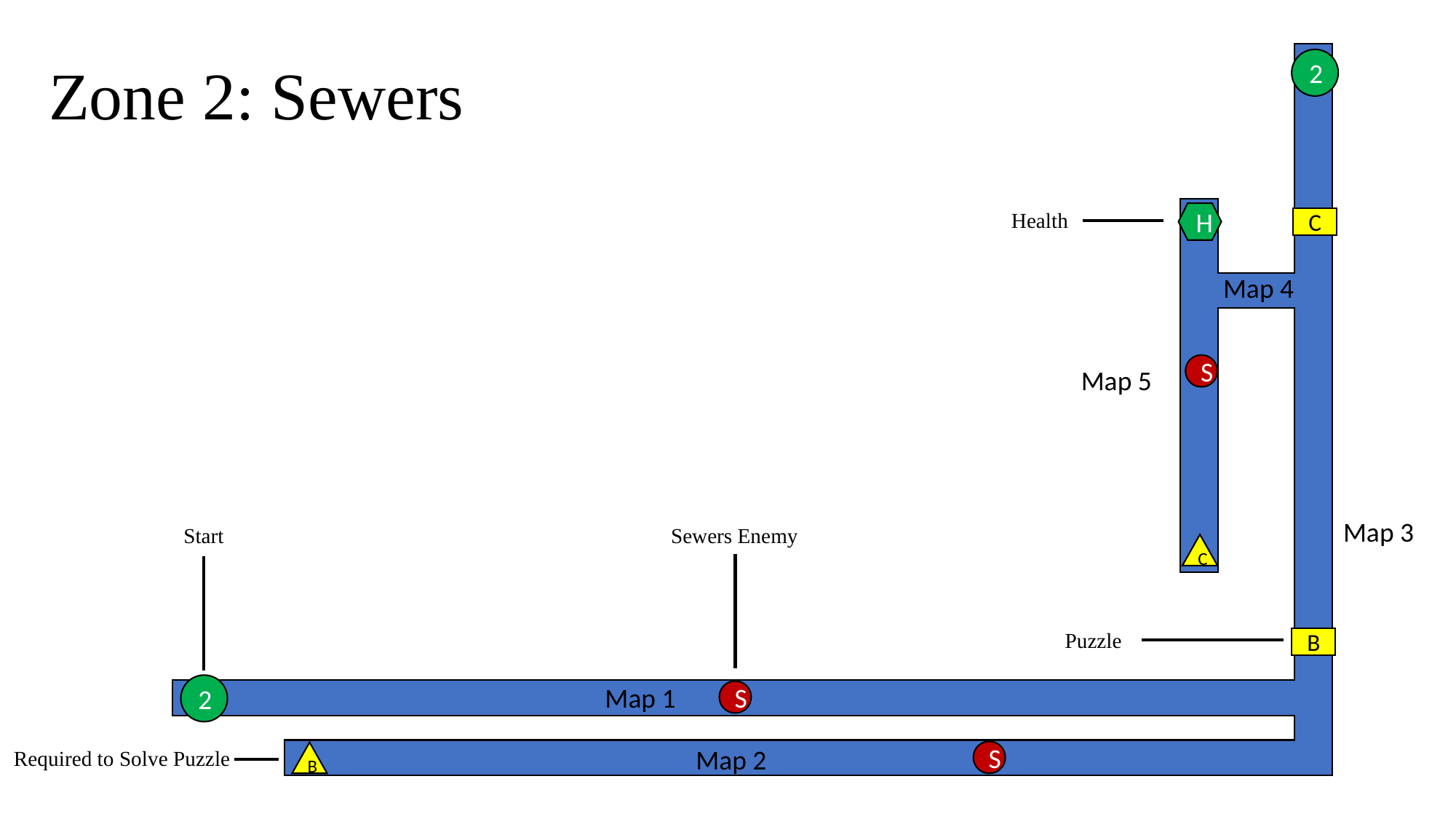

# Zone 2: Sewers

2
Health
H
C
Map 4
S
Map 5
Map 3
Sewers Enemy
Start
C
Puzzle
B
Map 1
2
S
Map 2
Required to Solve Puzzle
S
B